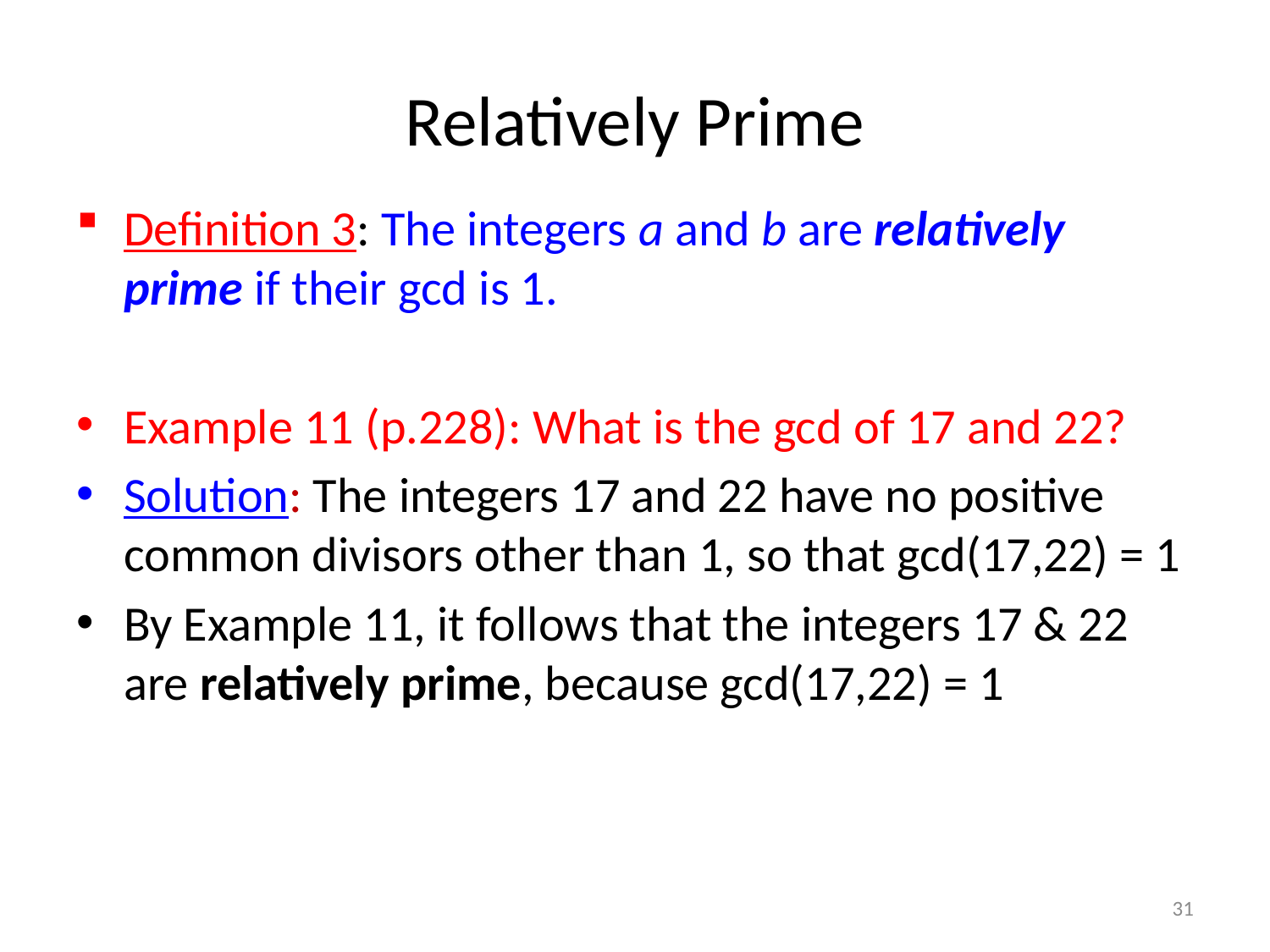

# Relatively Prime
Definition 3: The integers a and b are relatively prime if their gcd is 1.

Example 11 (p.228): What is the gcd of 17 and 22?
Solution: The integers 17 and 22 have no positive common divisors other than 1, so that gcd(17,22) = 1
By Example 11, it follows that the integers 17 & 22 are relatively prime, because gcd(17,22) = 1

31